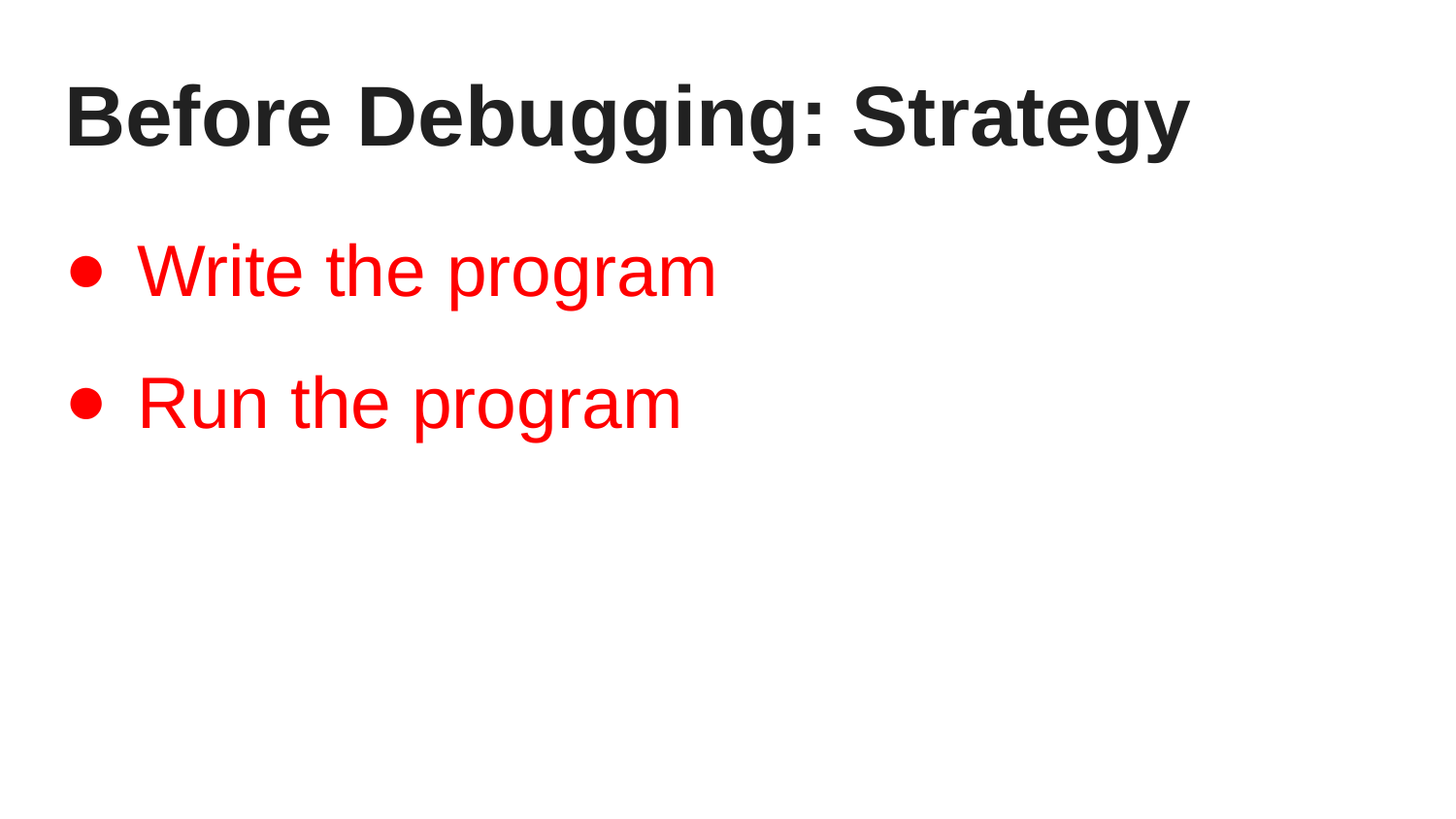

# Before Debugging: Strategy
Write the program
Run the program